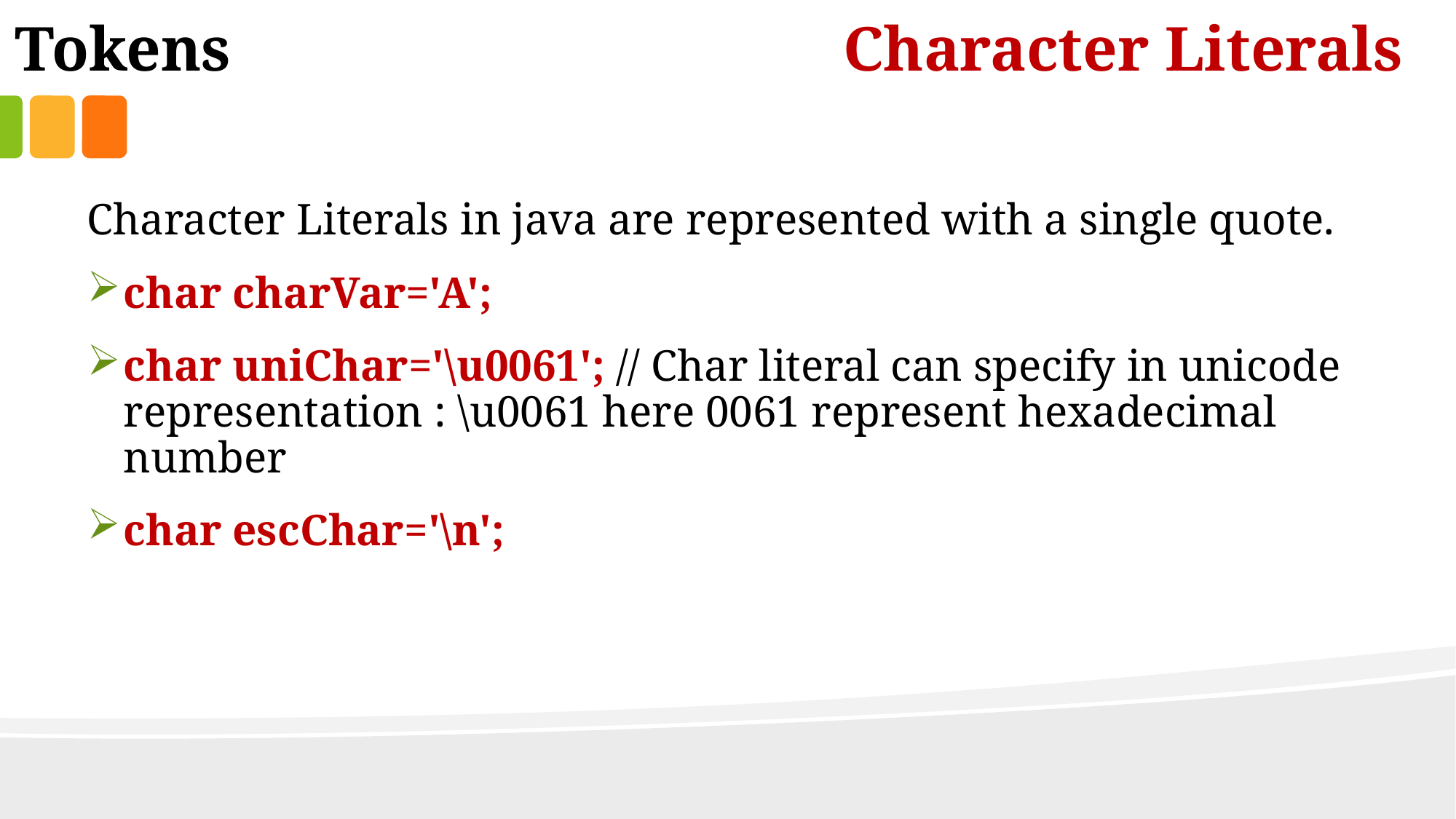

Tokens                                                                                 Character Literals
Character Literals in java are represented with a single quote.
char charVar='A';
char uniChar='\u0061'; // Char literal can specify in unicode representation : \u0061 here 0061 represent hexadecimal number
char escChar='\n';